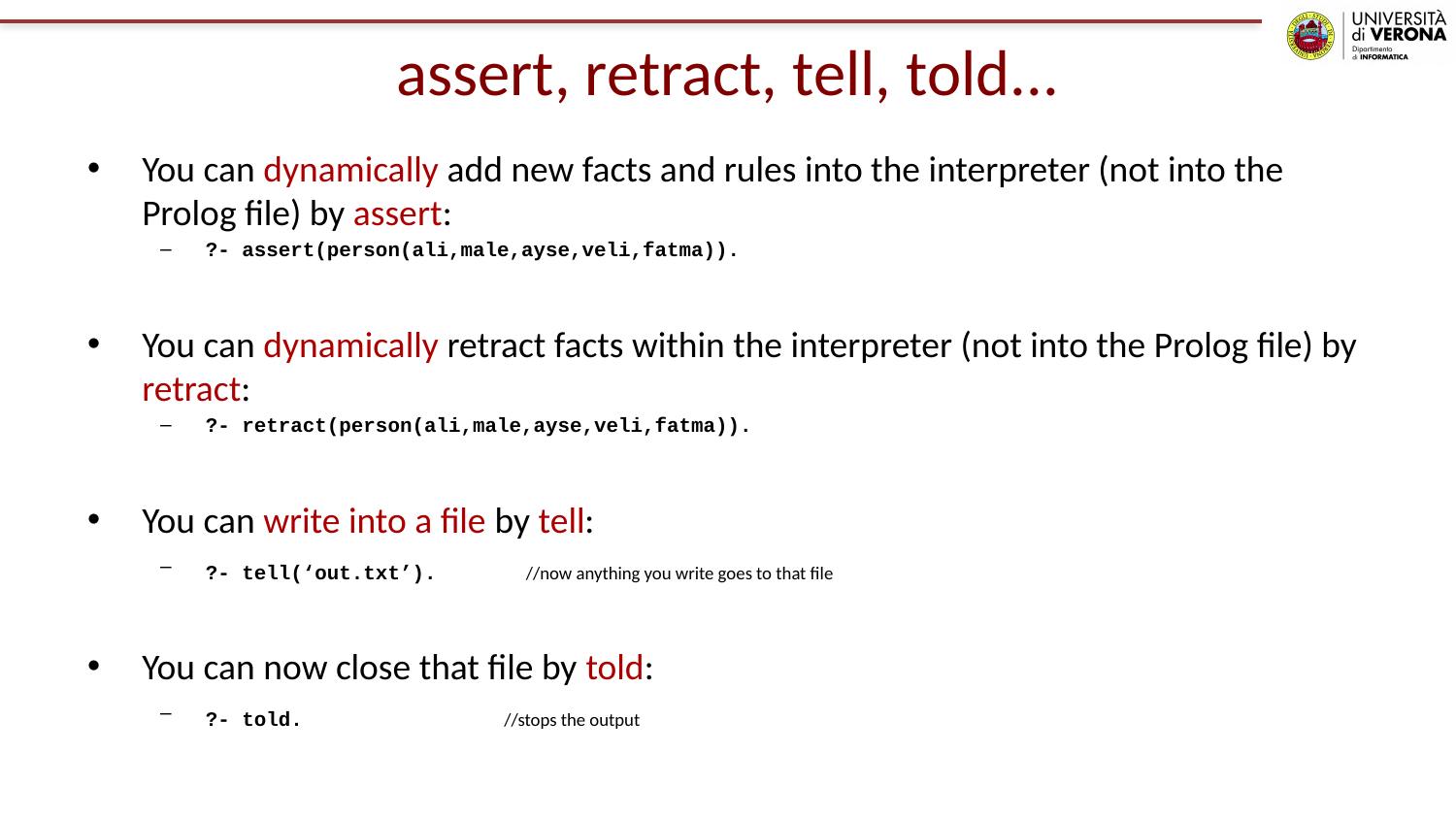

# assert, retract, tell, told...
You can dynamically add new facts and rules into the interpreter (not into the Prolog file) by assert:
?- assert(person(ali,male,ayse,veli,fatma)).

You can dynamically retract facts within the interpreter (not into the Prolog file) by retract:
?- retract(person(ali,male,ayse,veli,fatma)).

You can write into a file by tell:
?- tell(‘out.txt’).	    //now anything you write goes to that file

You can now close that file by told:
?- told. 	   	 //stops the output